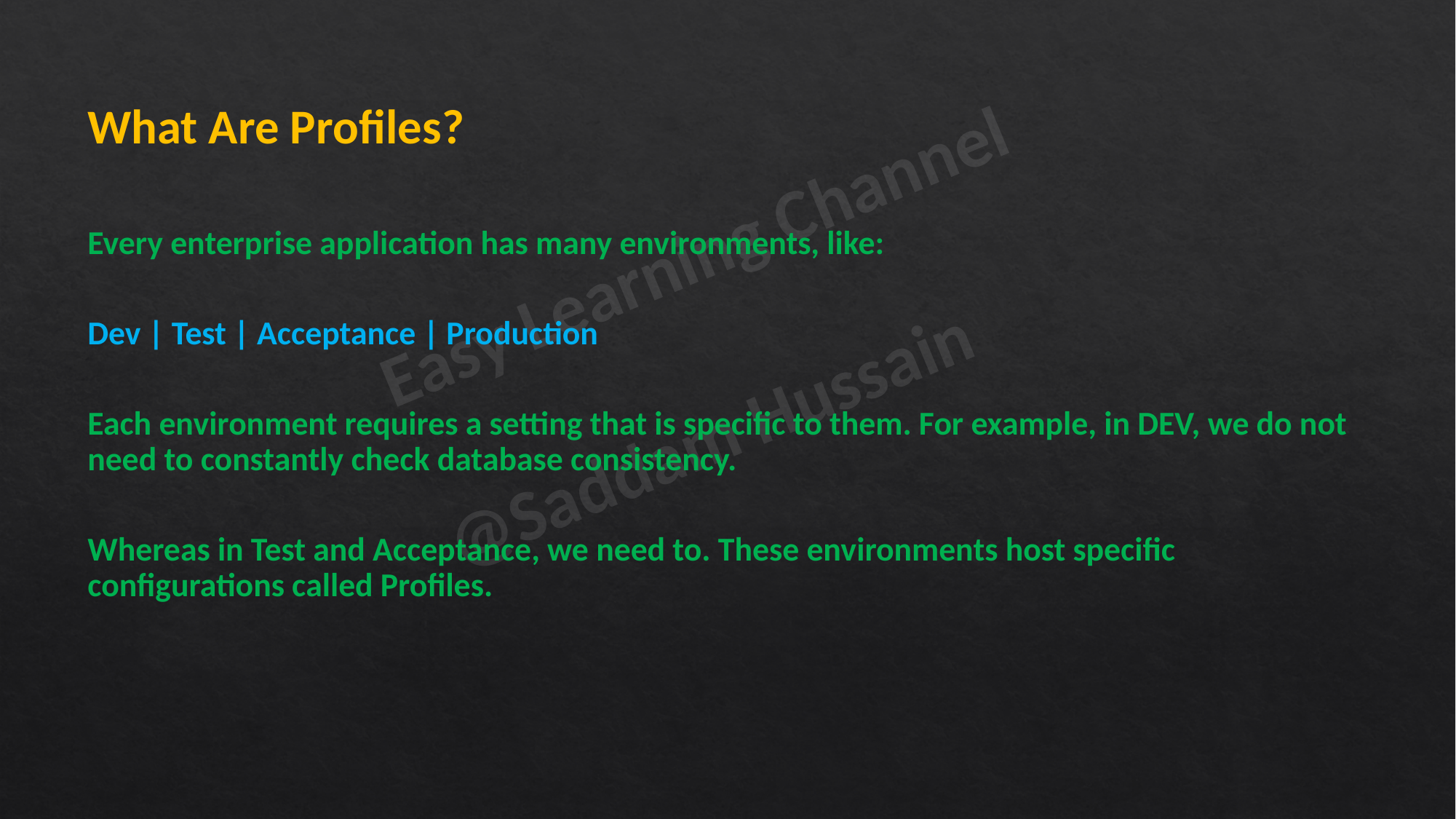

What Are Profiles?
Every enterprise application has many environments, like:

Dev | Test | Acceptance | Production

Each environment requires a setting that is specific to them. For example, in DEV, we do not need to constantly check database consistency.

Whereas in Test and Acceptance, we need to. These environments host specific configurations called Profiles.